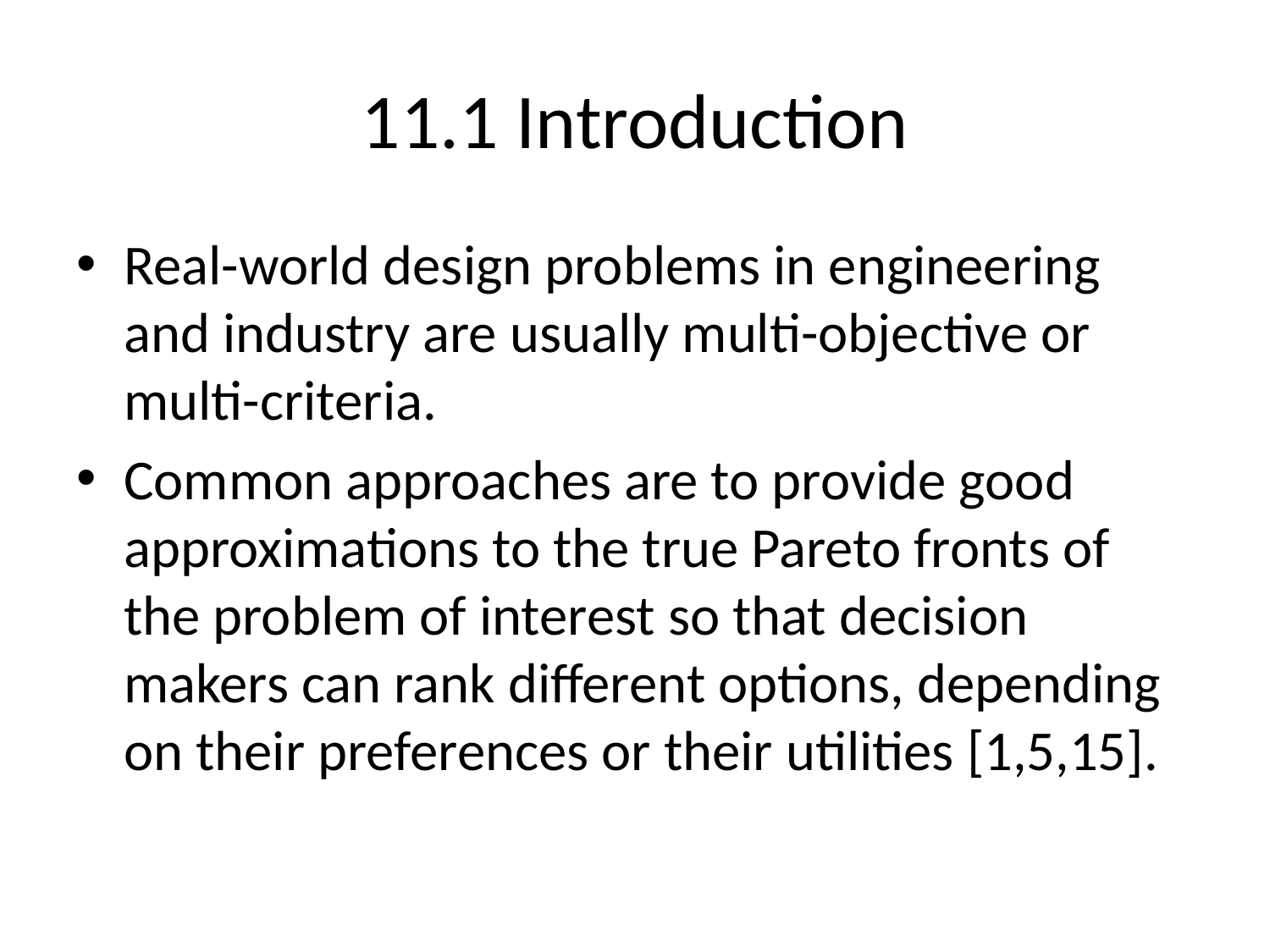

# 11.1 Introduction
Real-world design problems in engineering and industry are usually multi-objective or multi-criteria.
Common approaches are to provide good approximations to the true Pareto fronts of the problem of interest so that decision makers can rank different options, depending on their preferences or their utilities [1,5,15].